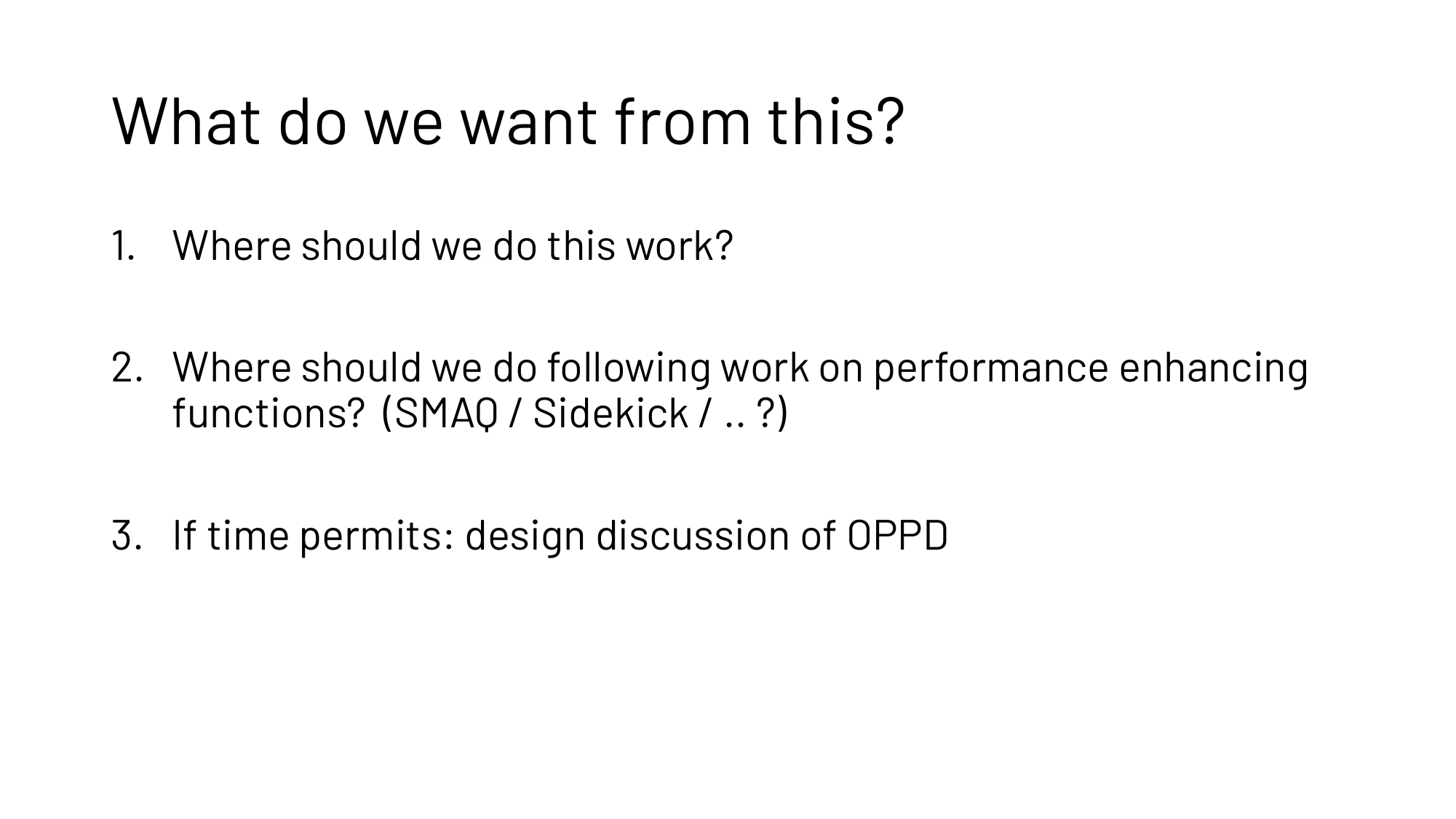

# What do we want from this?
Where should we do this work?

Where should we do following work on performance enhancing functions?  (SMAQ / Sidekick / .. ?)

If time permits: design discussion of OPPD